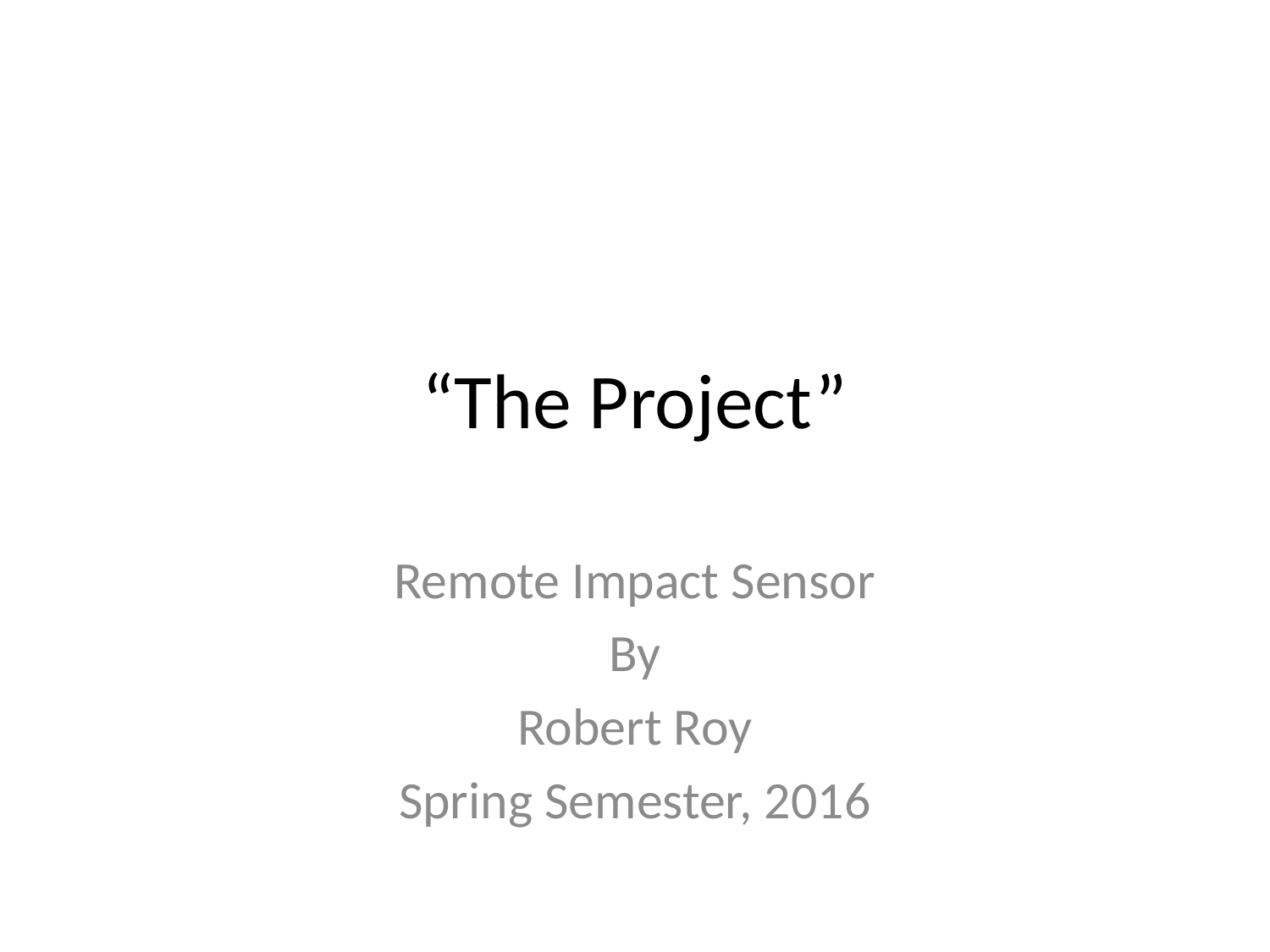

# “The Project”
Remote Impact Sensor
By
Robert Roy
Spring Semester, 2016